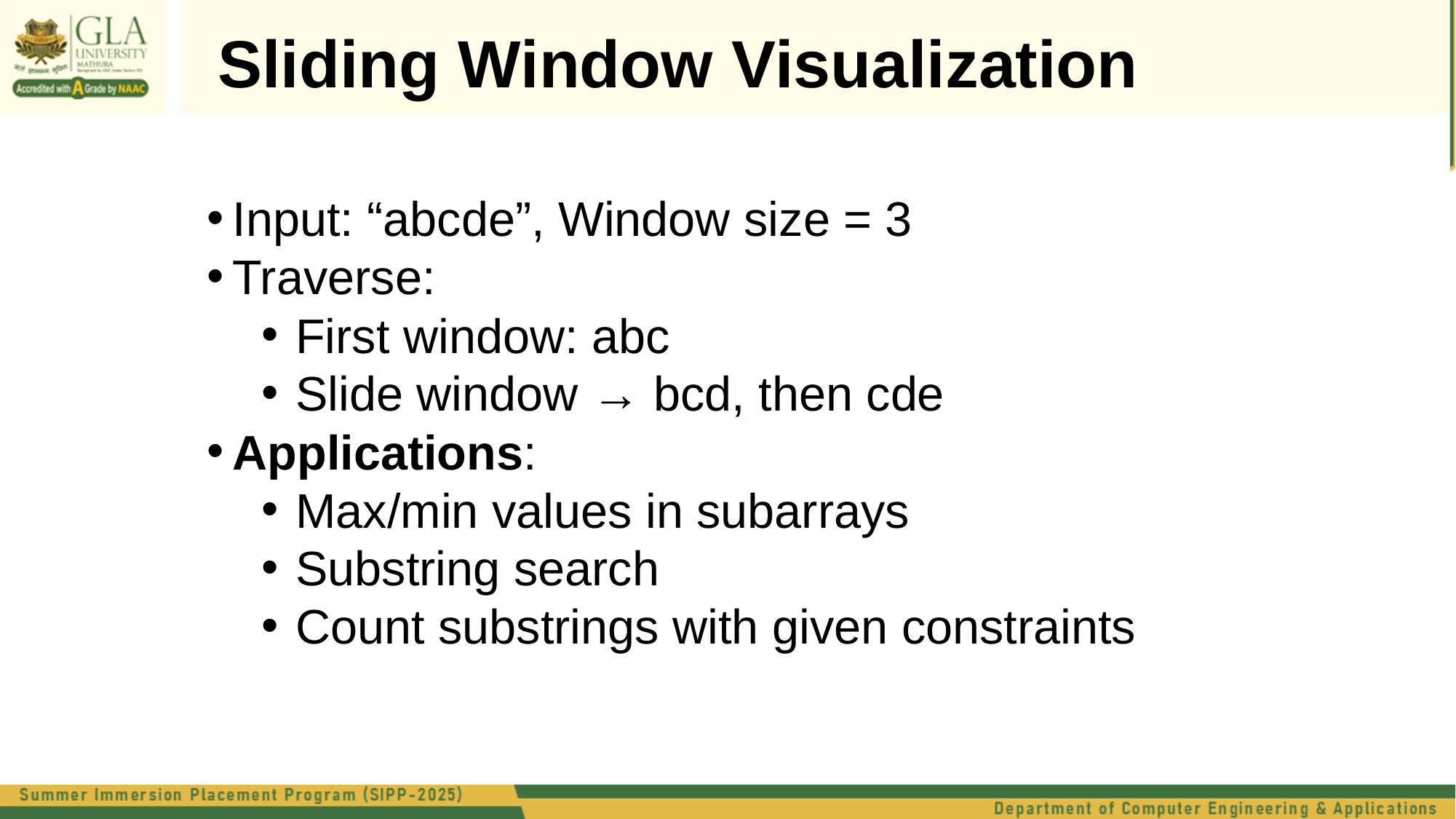

Sliding Window Visualization
Input: “abcde”, Window size = 3
Traverse:
First window: abc
Slide window → bcd, then cde
Applications:
Max/min values in subarrays
Substring search
Count substrings with given constraints